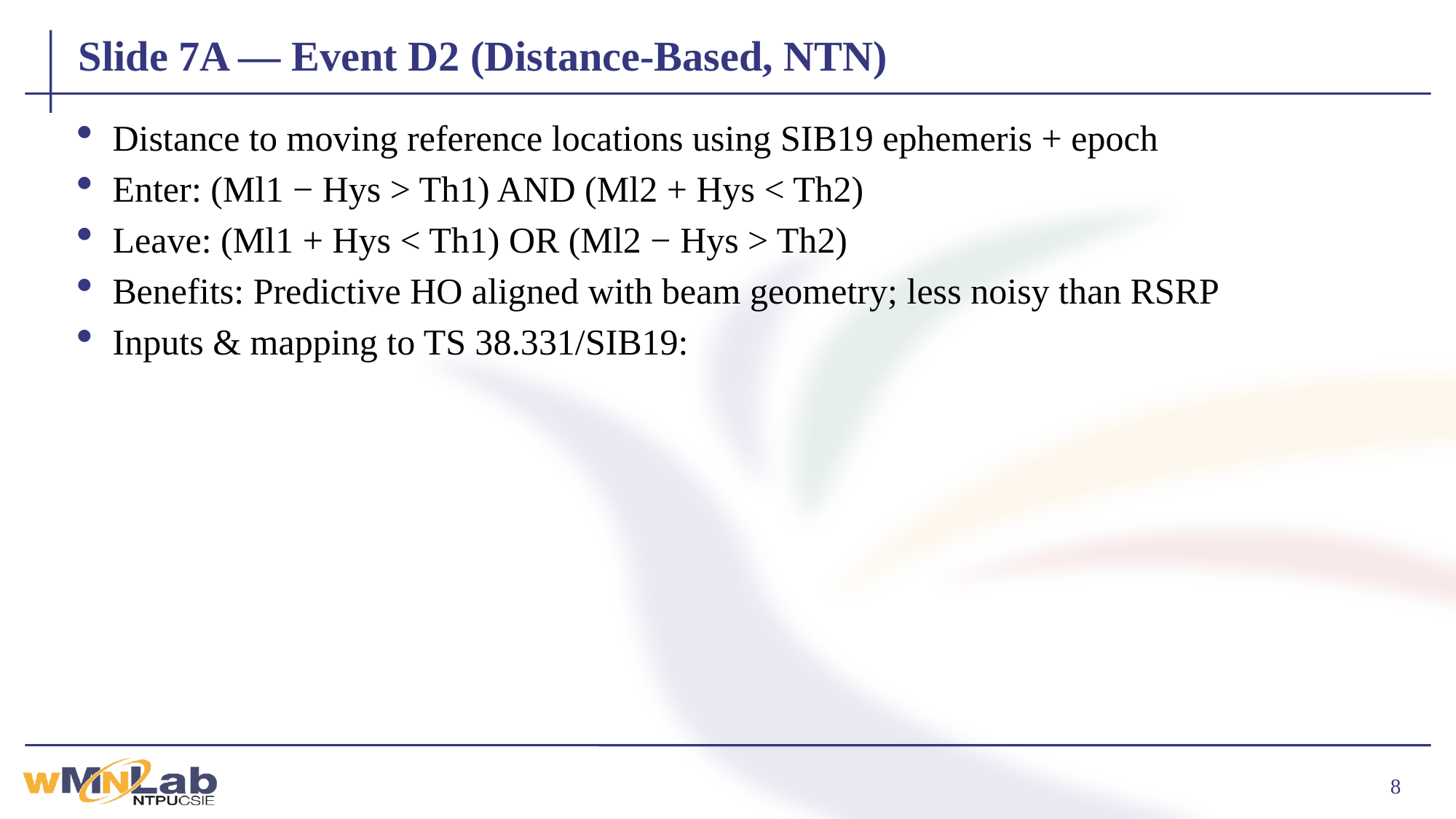

# Slide 7A — Event D2 (Distance-Based, NTN)
Distance to moving reference locations using SIB19 ephemeris + epoch
Enter: (Ml1 − Hys > Th1) AND (Ml2 + Hys < Th2)
Leave: (Ml1 + Hys < Th1) OR (Ml2 − Hys > Th2)
Benefits: Predictive HO aligned with beam geometry; less noisy than RSRP
Inputs & mapping to TS 38.331/SIB19: